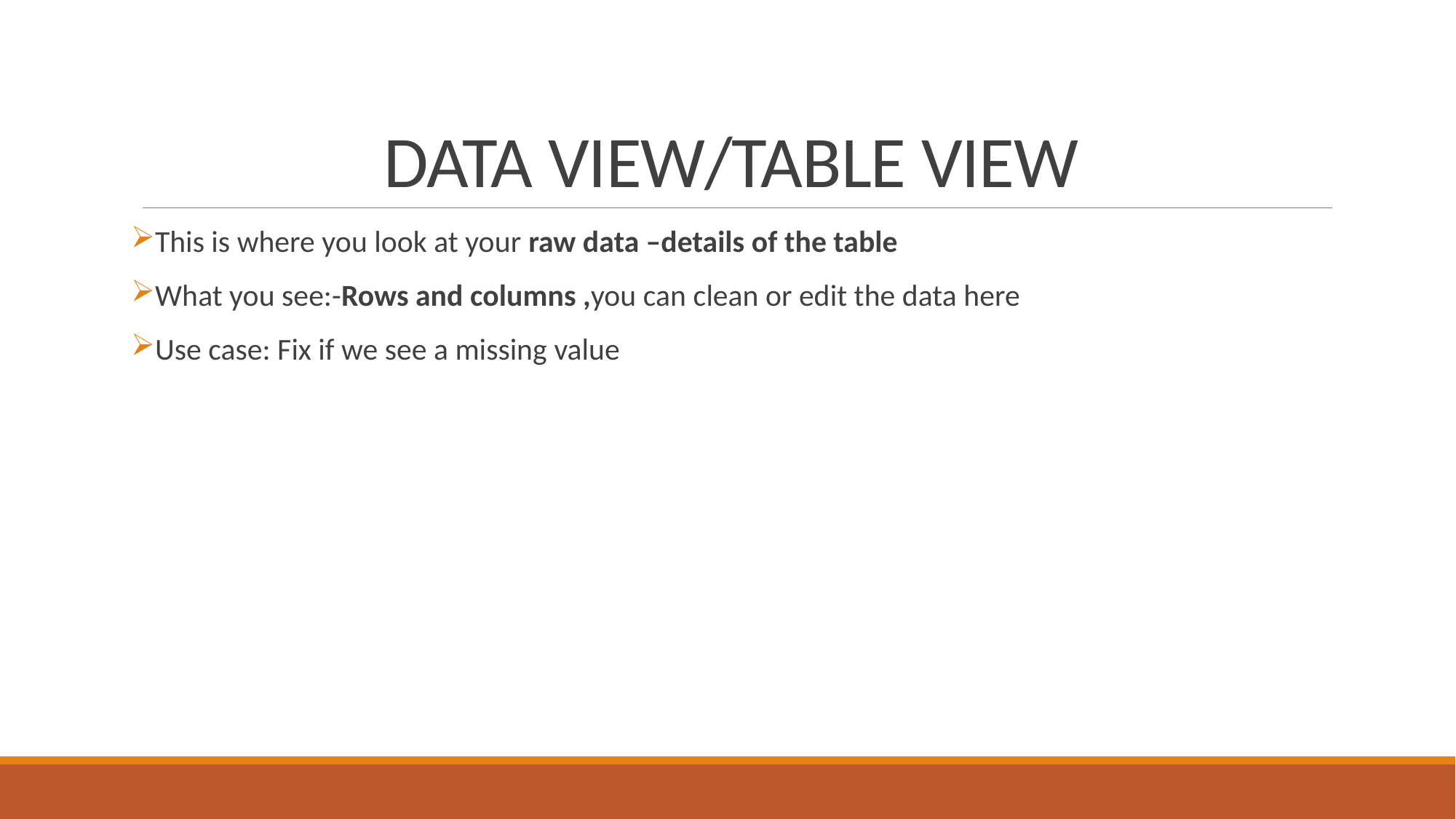

# DATA VIEW/TABLE VIEW
This is where you look at your raw data –details of the table
What you see:-Rows and columns ,you can clean or edit the data here
Use case: Fix if we see a missing value